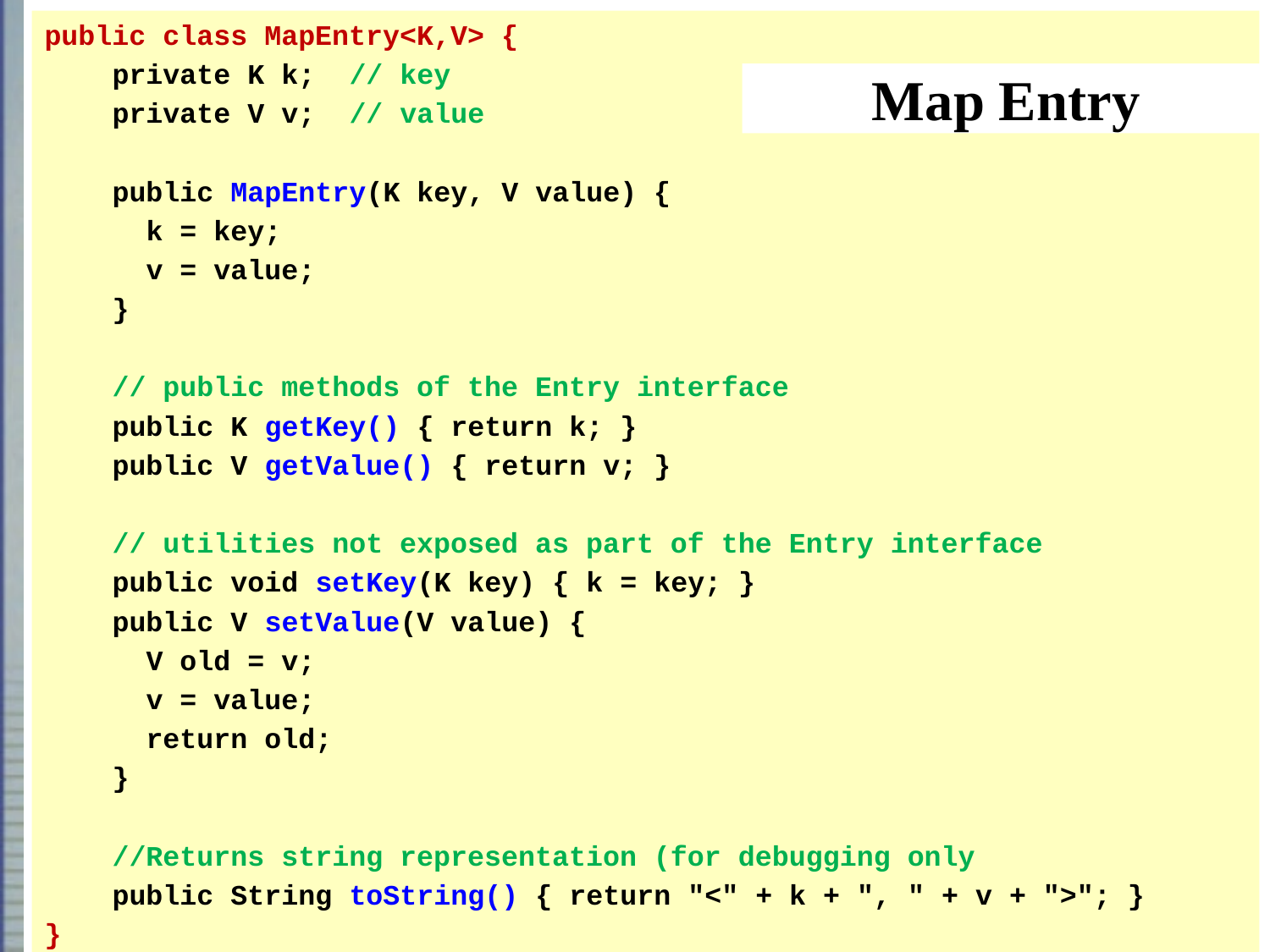

public class MapEntry<K,V> {
    private K k;  // key
    private V v;  // value

    public MapEntry(K key, V value) {
      k = key;
      v = value;
    }

    // public methods of the Entry interface
    public K getKey() { return k; }
    public V getValue() { return v; }

    // utilities not exposed as part of the Entry interface
    public void setKey(K key) { k = key; }
    public V setValue(V value) {
      V old = v;
      v = value;
      return old;
    }

    //Returns string representation (for debugging only
    public String toString() { return "<" + k + ", " + v + ">"; }
}
# Map Entry